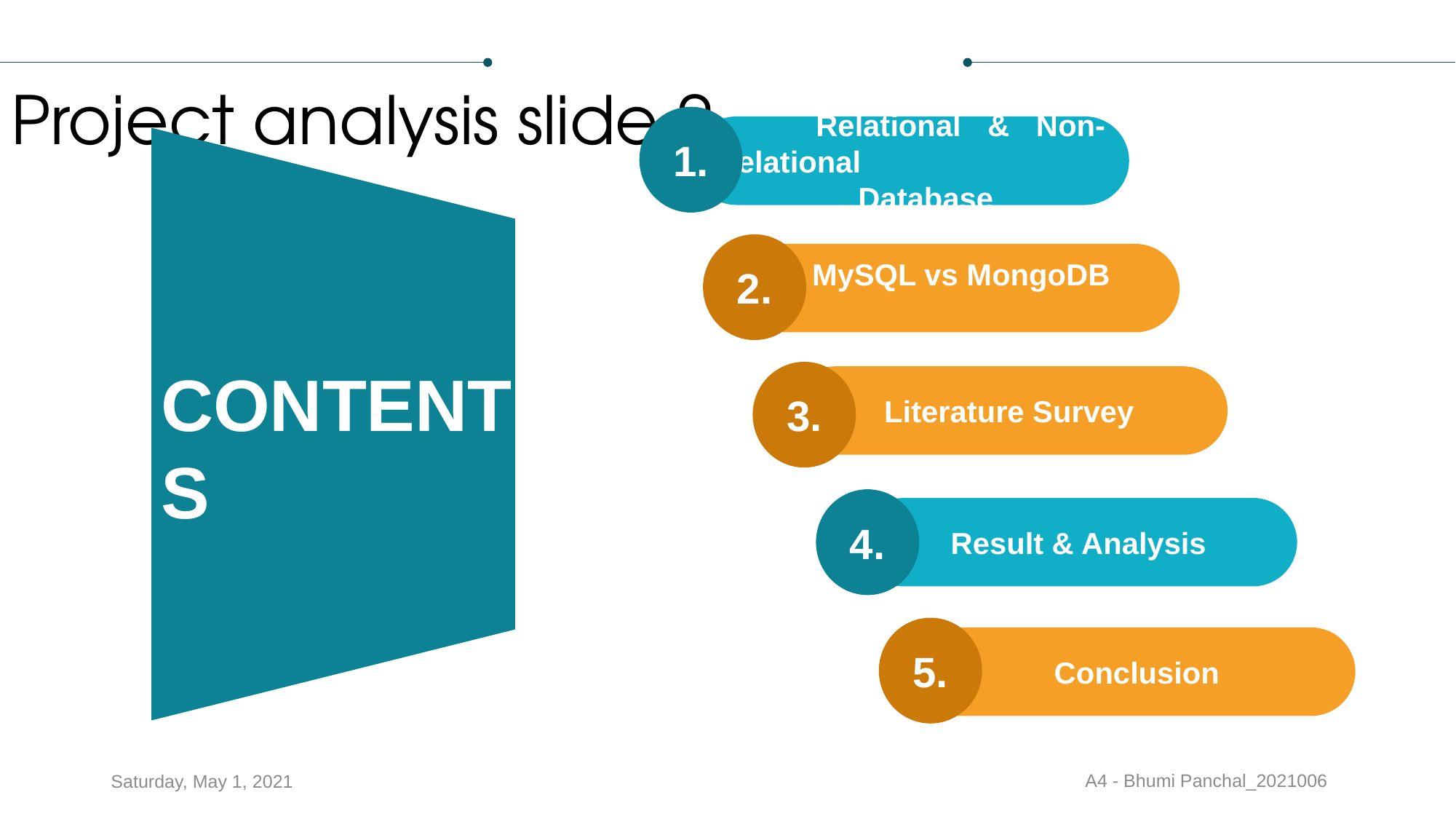

Project analysis slide 2
1.
    Relational & Non- Relational
                 Database
2.

MySQL vs MongoDB

CONTENTS
3.
Literature Survey
4.
Result & Analysis
5.
Conclusion

A4 - Bhumi Panchal_2021006
Saturday, May 1, 2021